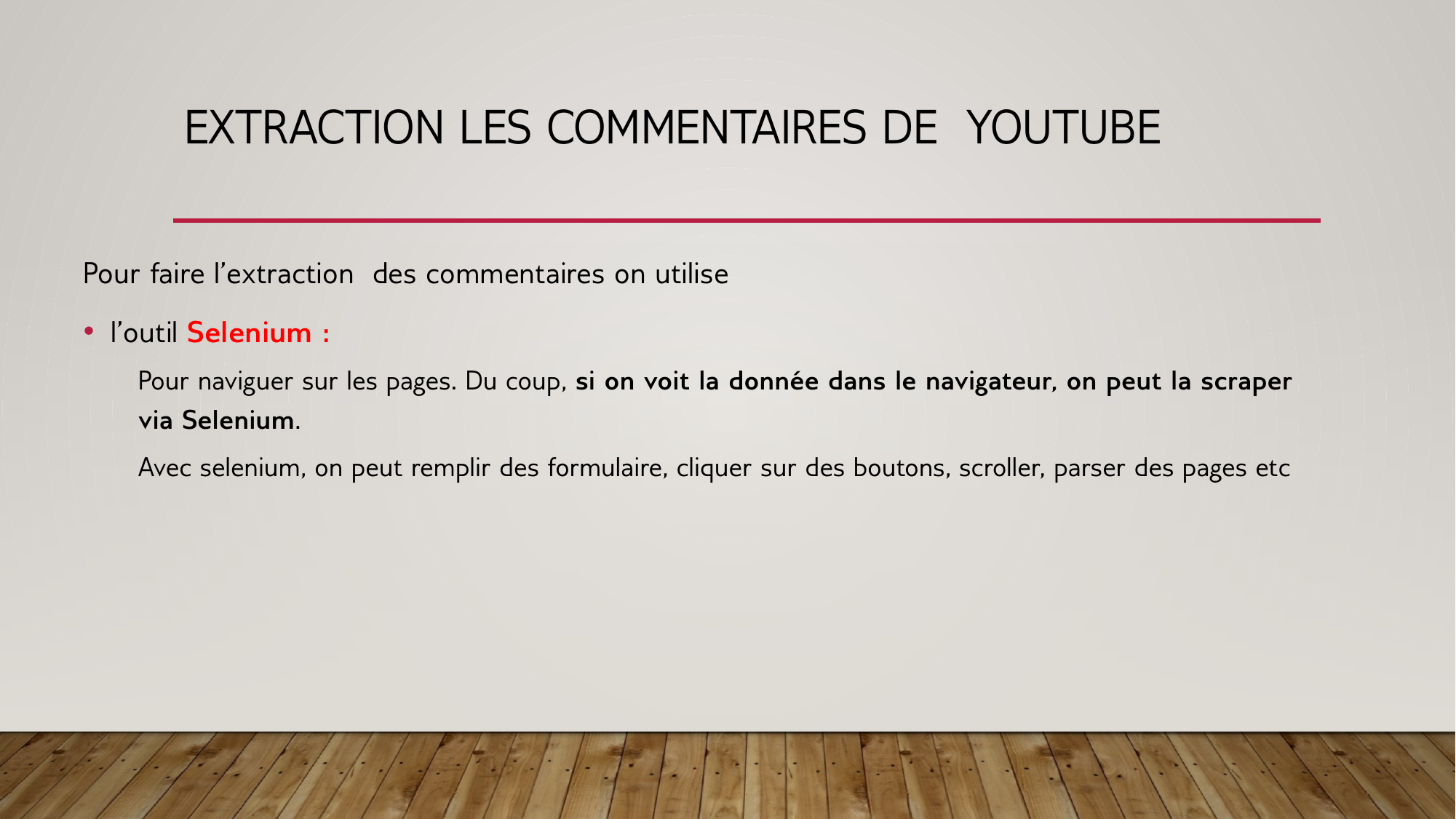

# Extraction les commentaires de  youtube
Pour faire l’extraction  des commentaires on utilise
l’outil Selenium :
Pour naviguer sur les pages. Du coup, si on voit la donnée dans le navigateur, on peut la scraper via Selenium.
Avec selenium, on peut remplir des formulaire, cliquer sur des boutons, scroller, parser des pages etc